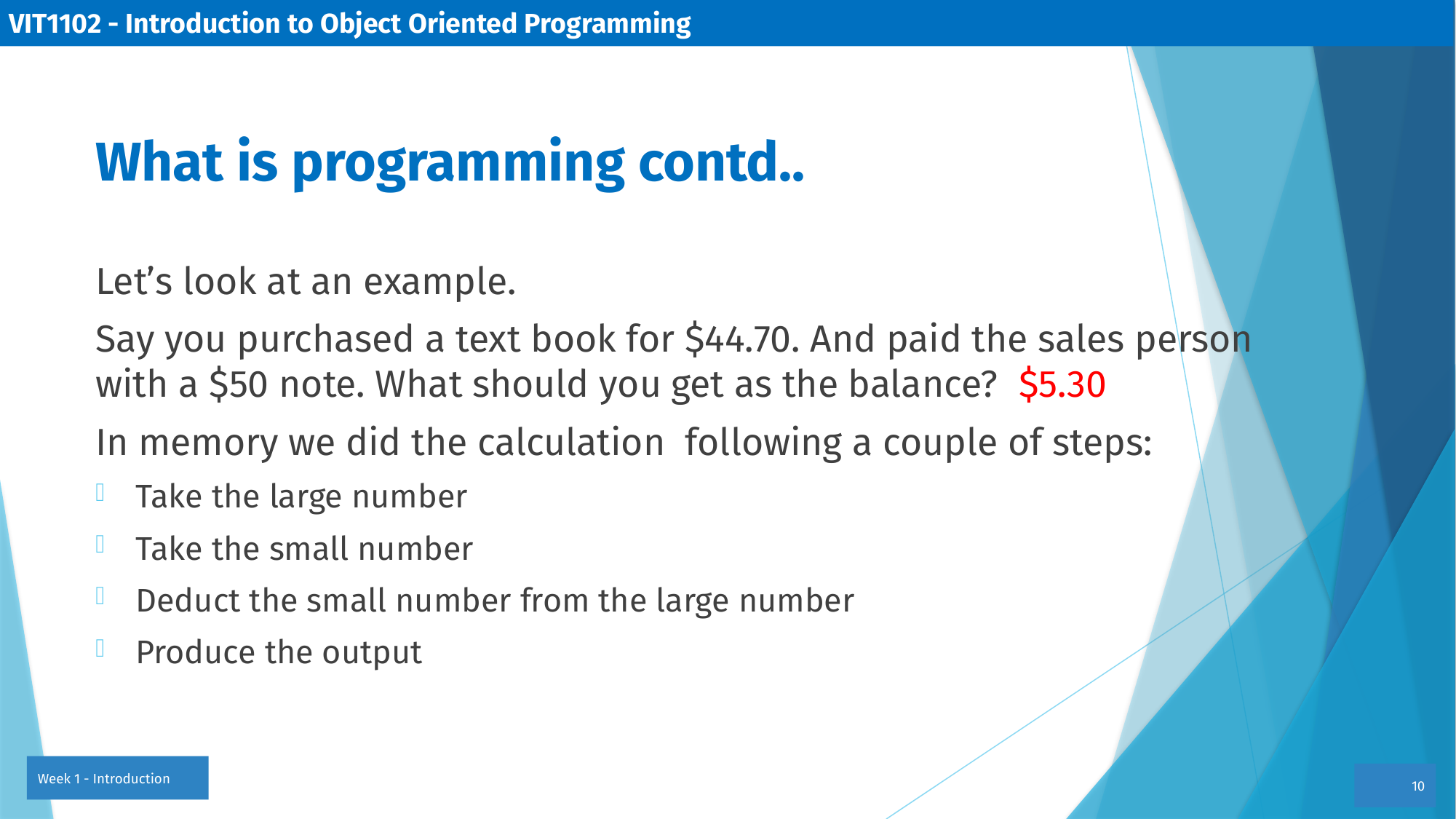

VIT1102 - Introduction to Object Oriented Programming
What is programming contd..
Let’s look at an example.
Say you purchased a text book for $44.70. And paid the sales person with a $50 note. What should you get as the balance?  $5.30
In memory we did the calculation  following a couple of steps:
Take the large number
Take the small number
Deduct the small number from the large number
Produce the output

Week 1 - Introduction
10